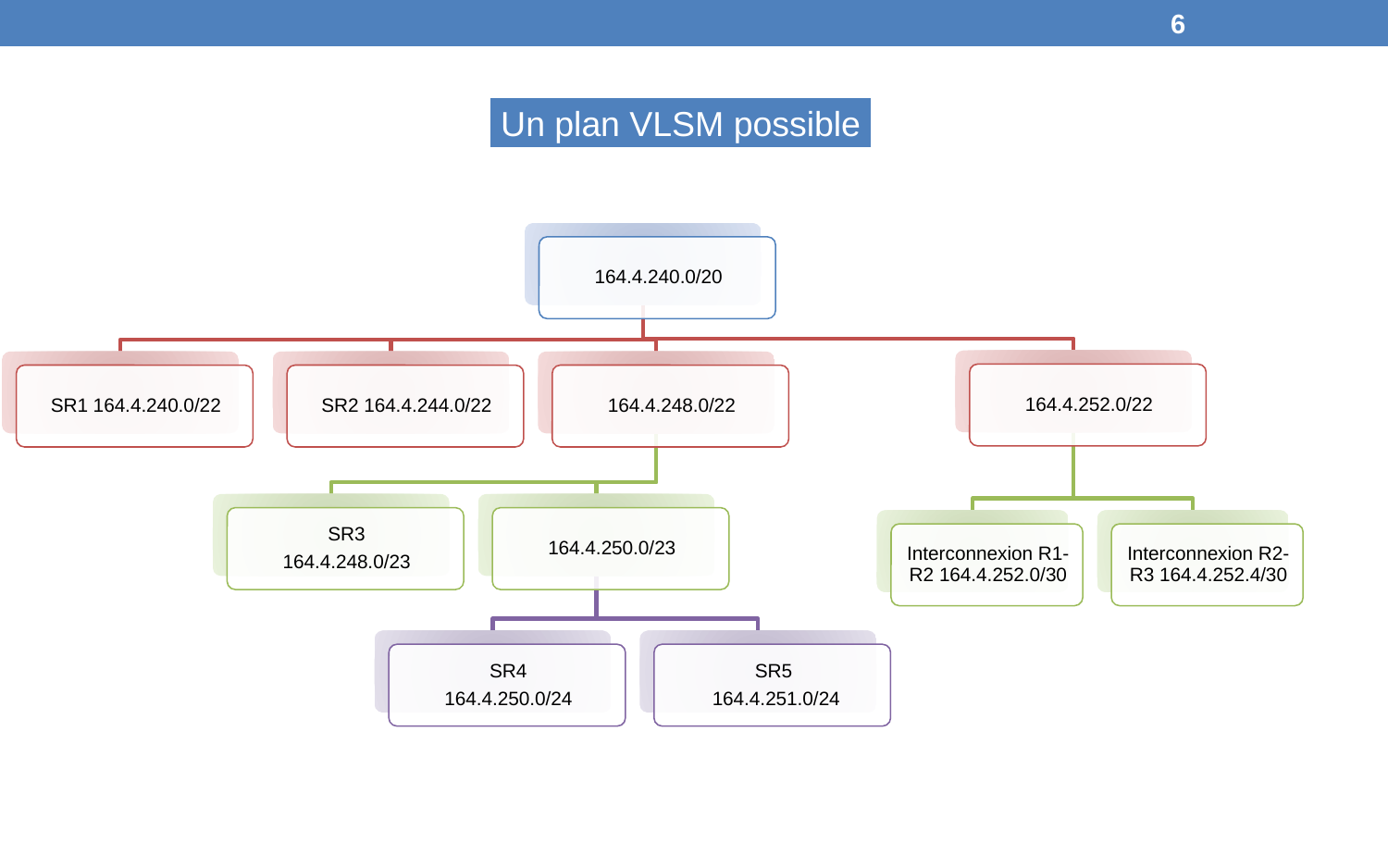

6
Un plan VLSM possible
164.4.240.0/20
SR1 164.4.240.0/22
SR2 164.4.244.0/22
164.4.248.0/22
SR3
164.4.248.0/23
164.4.250.0/23
SR4
164.4.250.0/24
SR5
 164.4.251.0/24
164.4.252.0/22
Interconnexion R1-R2 164.4.252.0/30
Interconnexion R2-R3 164.4.252.4/30